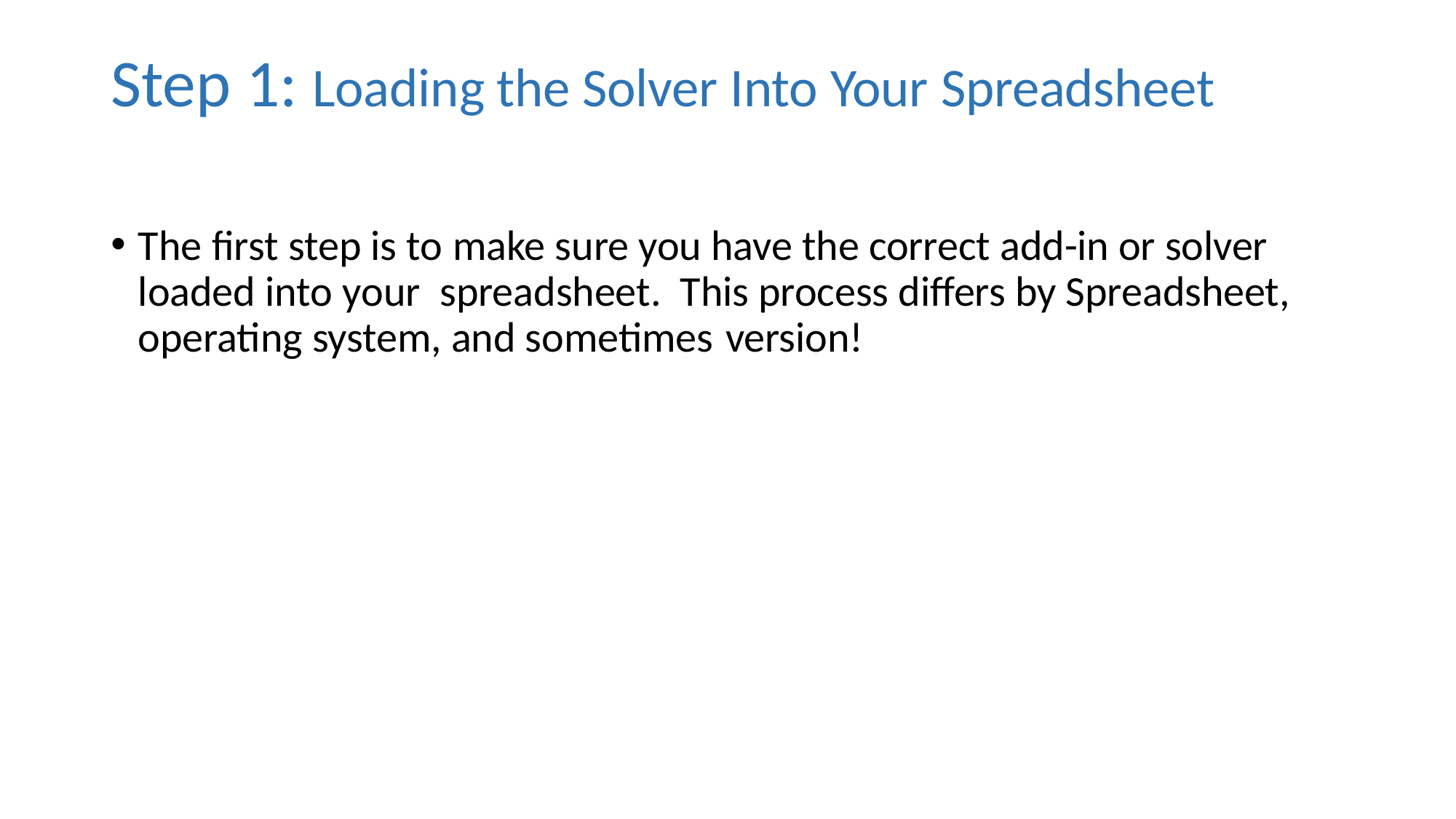

# Step 1: Loading the Solver Into Your Spreadsheet

The first step is to make sure you have the correct add-in or solver loaded into your  spreadsheet.  This process differs by Spreadsheet, operating system, and sometimes version!